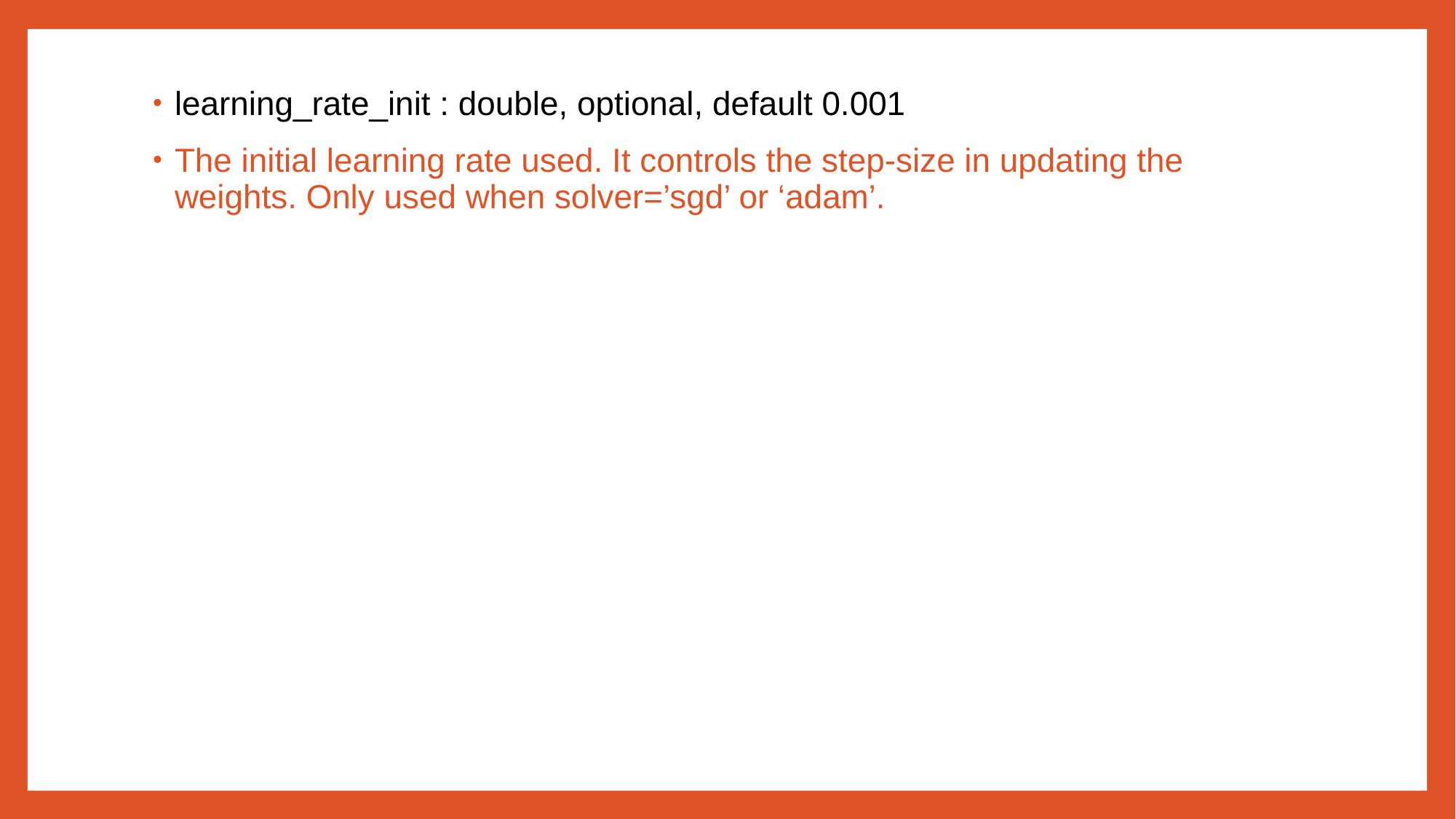

learning_rate_init : double, optional, default 0.001
The initial learning rate used. It controls the step-size in updating the weights. Only used when solver=’sgd’ or ‘adam’.